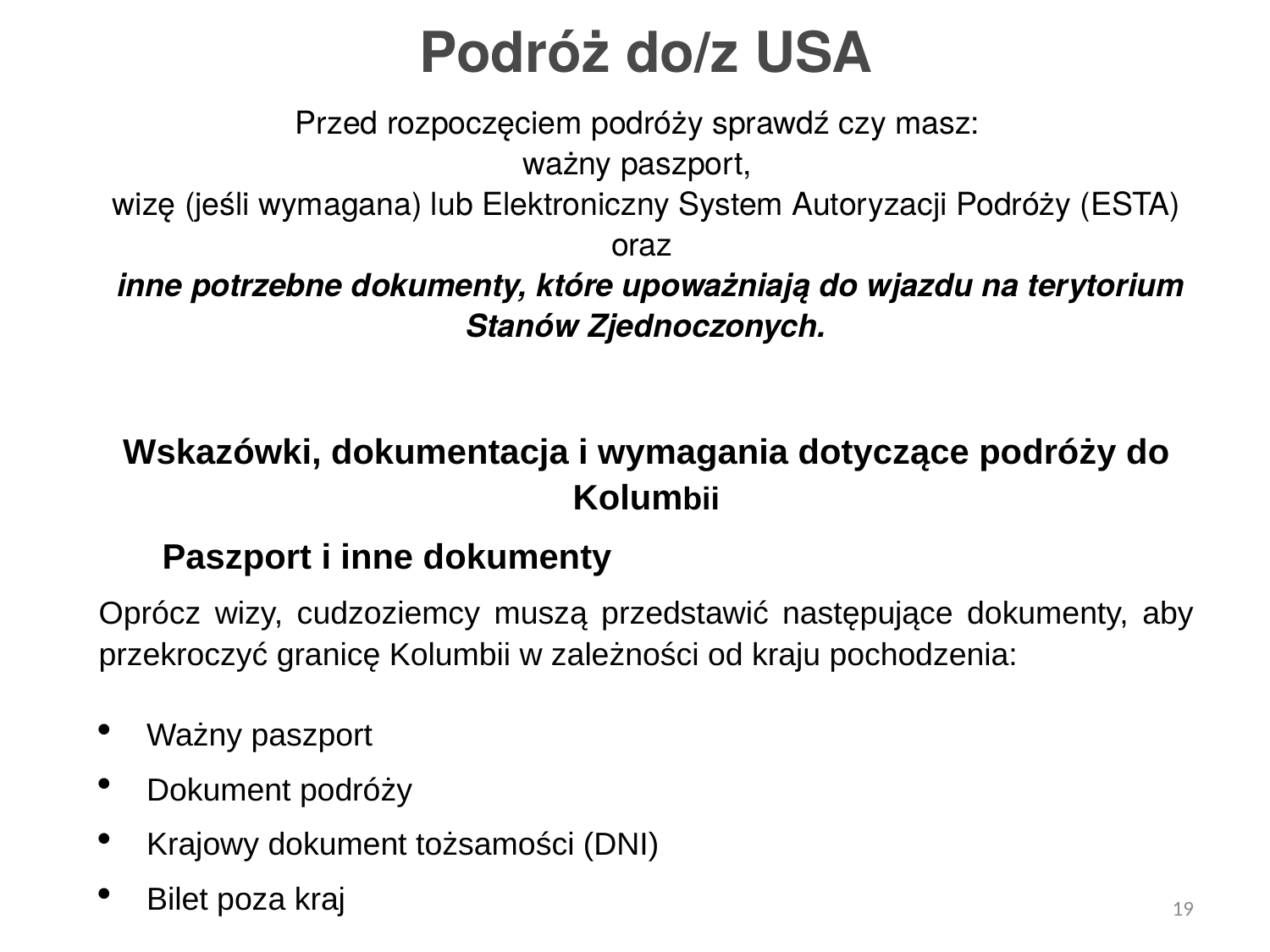

Podróż do/z USA
Przed rozpoczęciem podróży sprawdź czy masz:
ważny paszport,
wizę (jeśli wymagana) lub Elektroniczny System Autoryzacji Podróży (ESTA) oraz
 inne potrzebne dokumenty, które upoważniają do wjazdu na terytorium Stanów Zjednoczonych.

Wskazówki, dokumentacja i wymagania dotyczące podróży do Kolumbii
Paszport i inne dokumenty
Oprócz wizy, cudzoziemcy muszą przedstawić następujące dokumenty, aby przekroczyć granicę Kolumbii w zależności od kraju pochodzenia:
Ważny paszport
Dokument podróży
Krajowy dokument tożsamości (DNI)
Bilet poza kraj
19